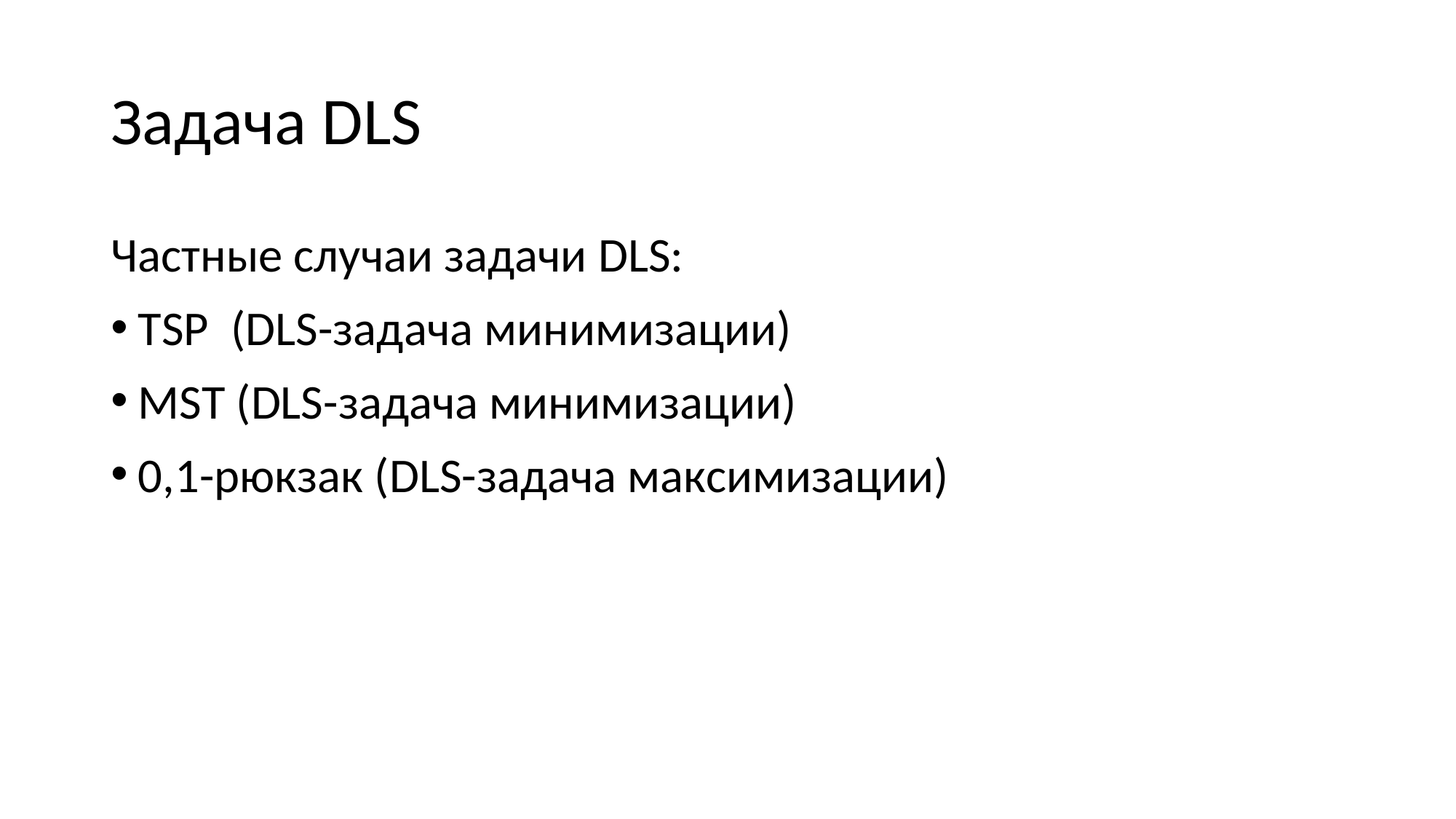

# Задача DLS
Частные случаи задачи DLS:
TSP  (DLS-задача минимизации)
MST (DLS-задача минимизации)
0,1-рюкзак (DLS-задача максимизации)